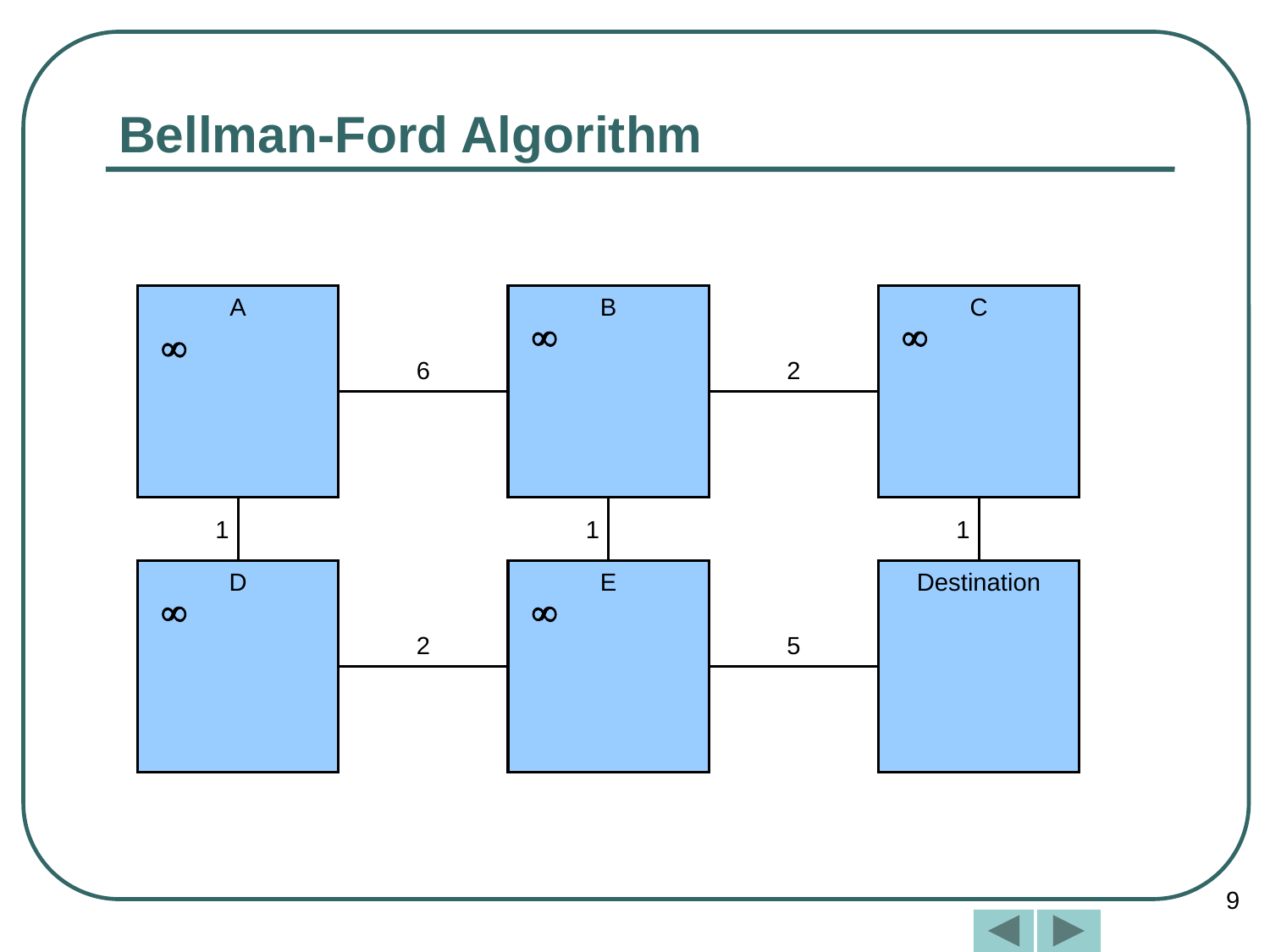

# Bellman-Ford Algorithm
A
B
C
∞
∞
∞
∞
∞
6
2
1
1
1
D
E
Destination
2
5
9